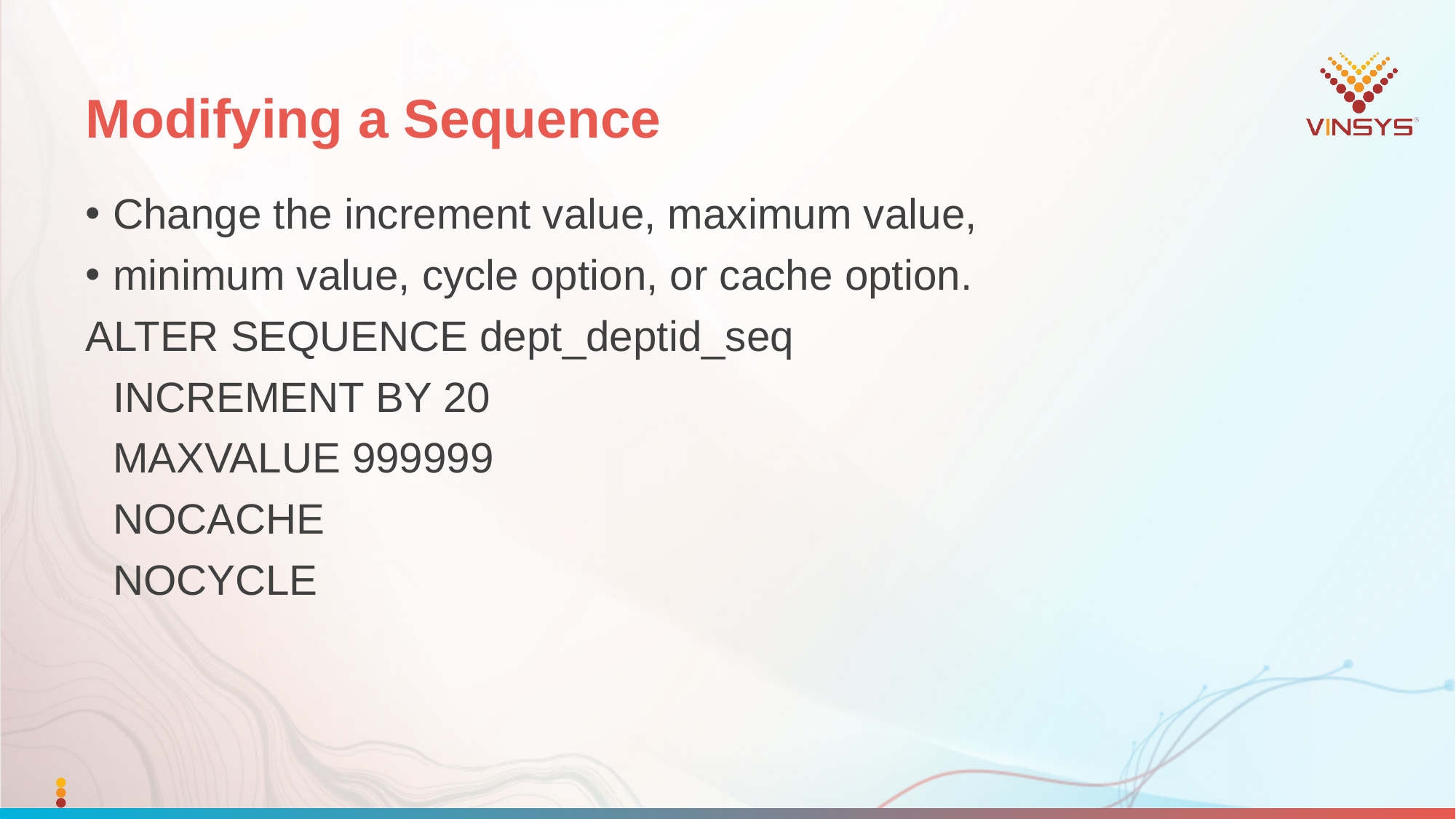

# Modifying a Sequence
Change the increment value, maximum value,
minimum value, cycle option, or cache option.
ALTER SEQUENCE dept_deptid_seq
	INCREMENT BY 20
	MAXVALUE 999999
	NOCACHE
	NOCYCLE